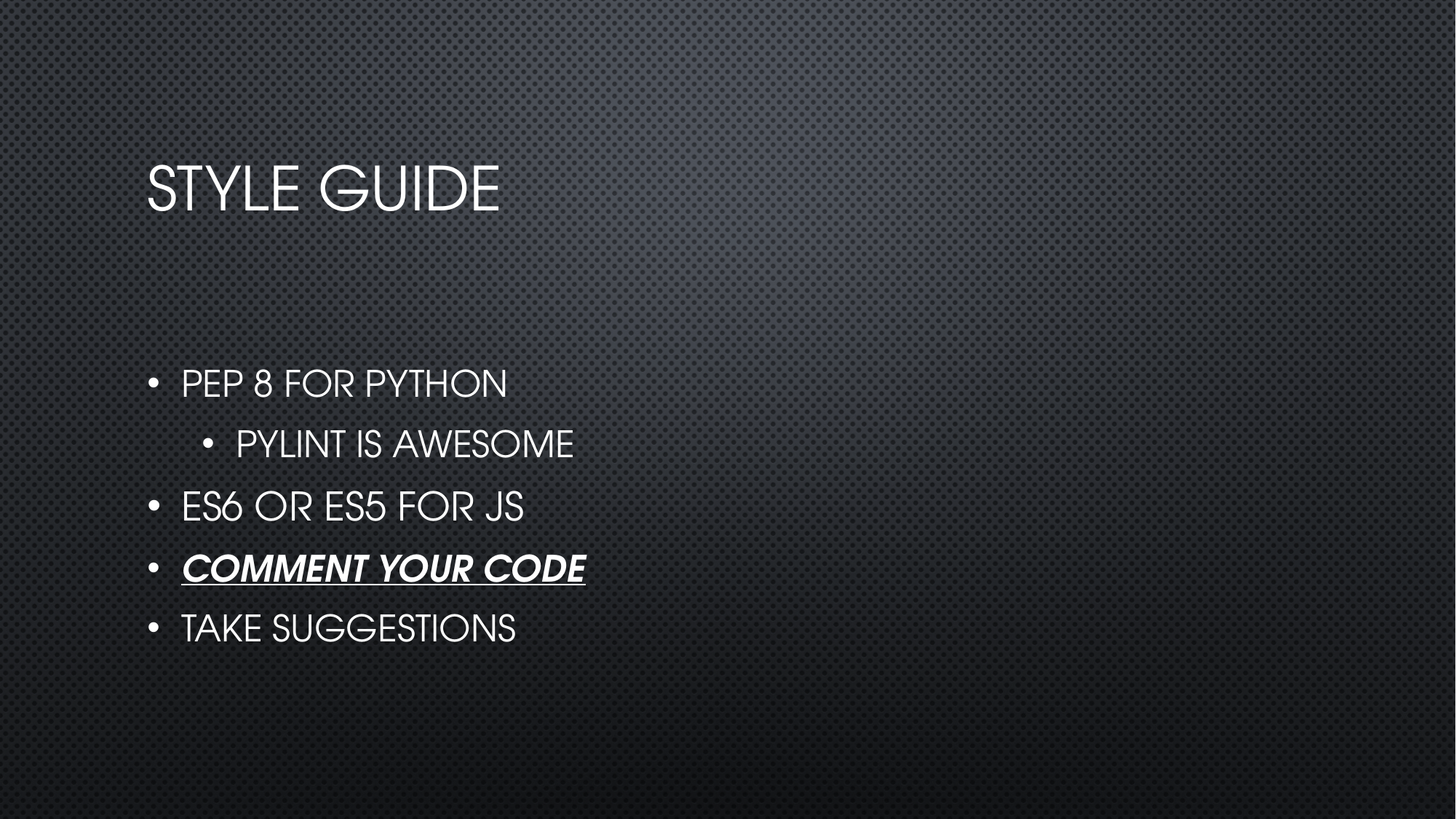

# Style Guide
Pep 8 for Python
PyLint is awesome
ES6 or ES5 for JS
Comment your code
Take suggestions